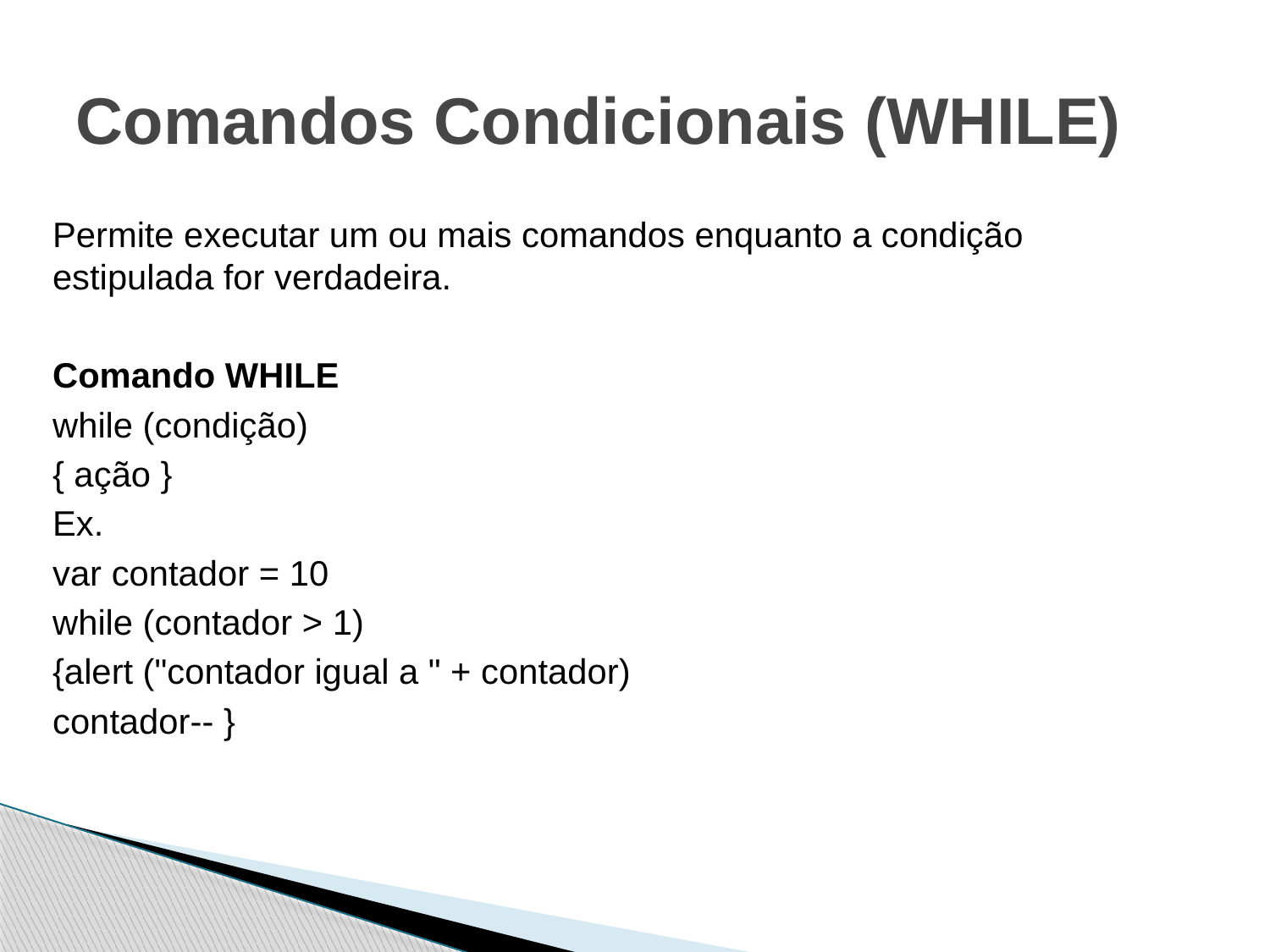

# Comandos Condicionais (WHILE)
Permite executar um ou mais comandos enquanto a condição estipulada for verdadeira.

Comando WHILE
while (condição)
{ ação }
Ex.
var contador = 10
while (contador > 1)
{alert ("contador igual a " + contador)
contador-- }